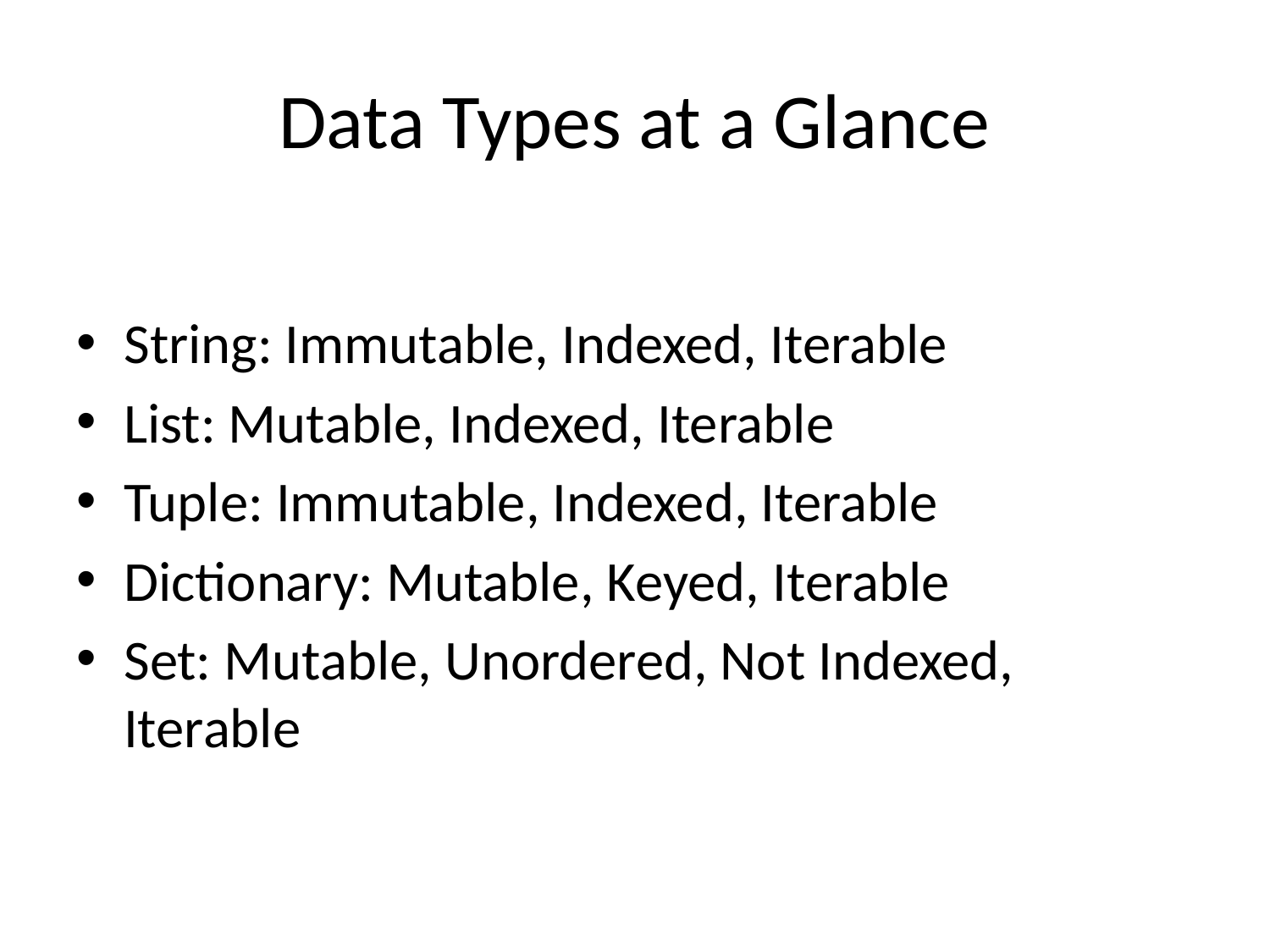

# Data Types at a Glance

String: Immutable, Indexed, Iterable
List: Mutable, Indexed, Iterable
Tuple: Immutable, Indexed, Iterable
Dictionary: Mutable, Keyed, Iterable
Set: Mutable, Unordered, Not Indexed, Iterable